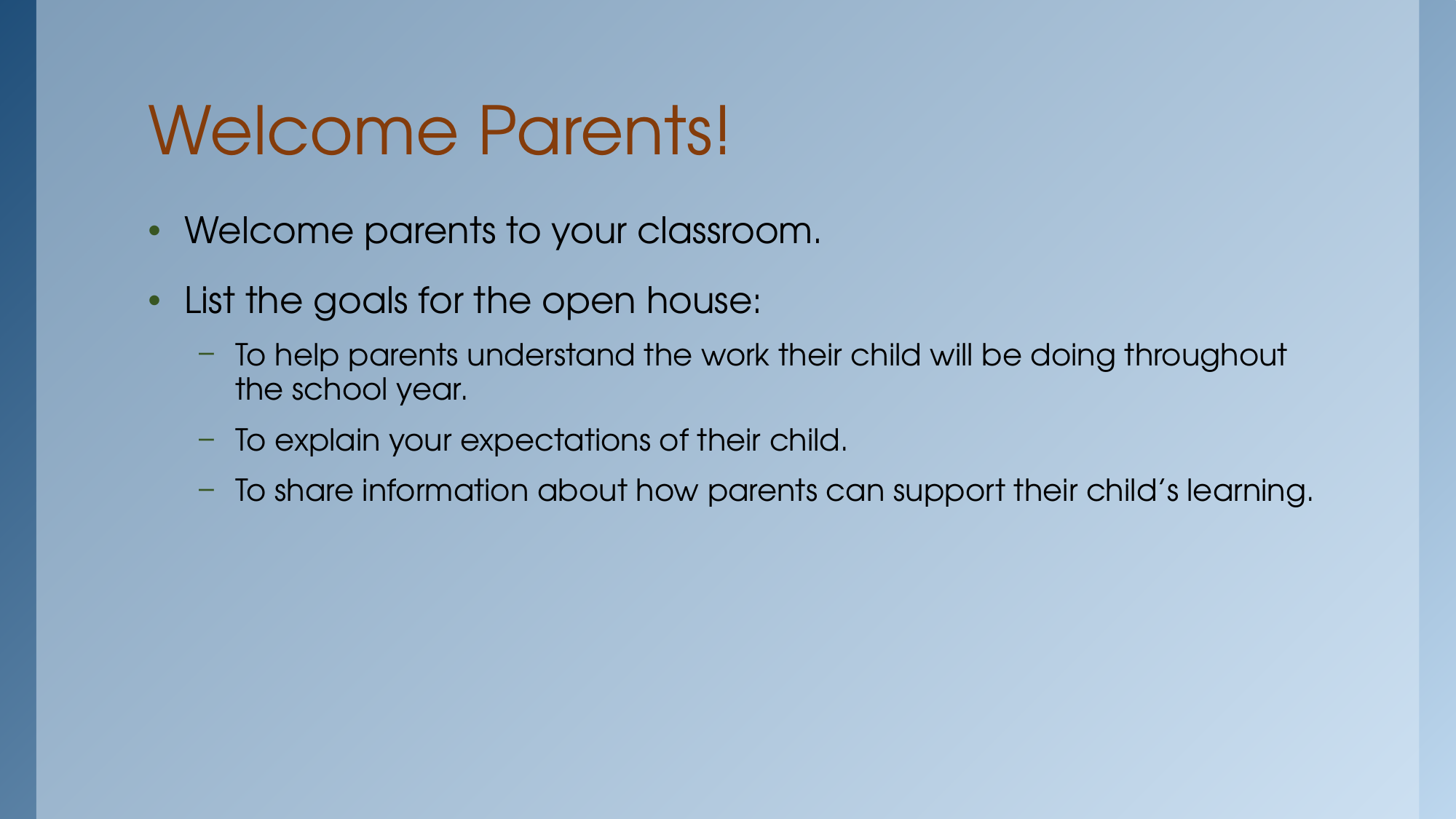

# Welcome Parents!
Welcome parents to your classroom.
List the goals for the open house:
To help parents understand the work their child will be doing throughout the school year.
To explain your expectations of their child.
To share information about how parents can support their child’s learning.